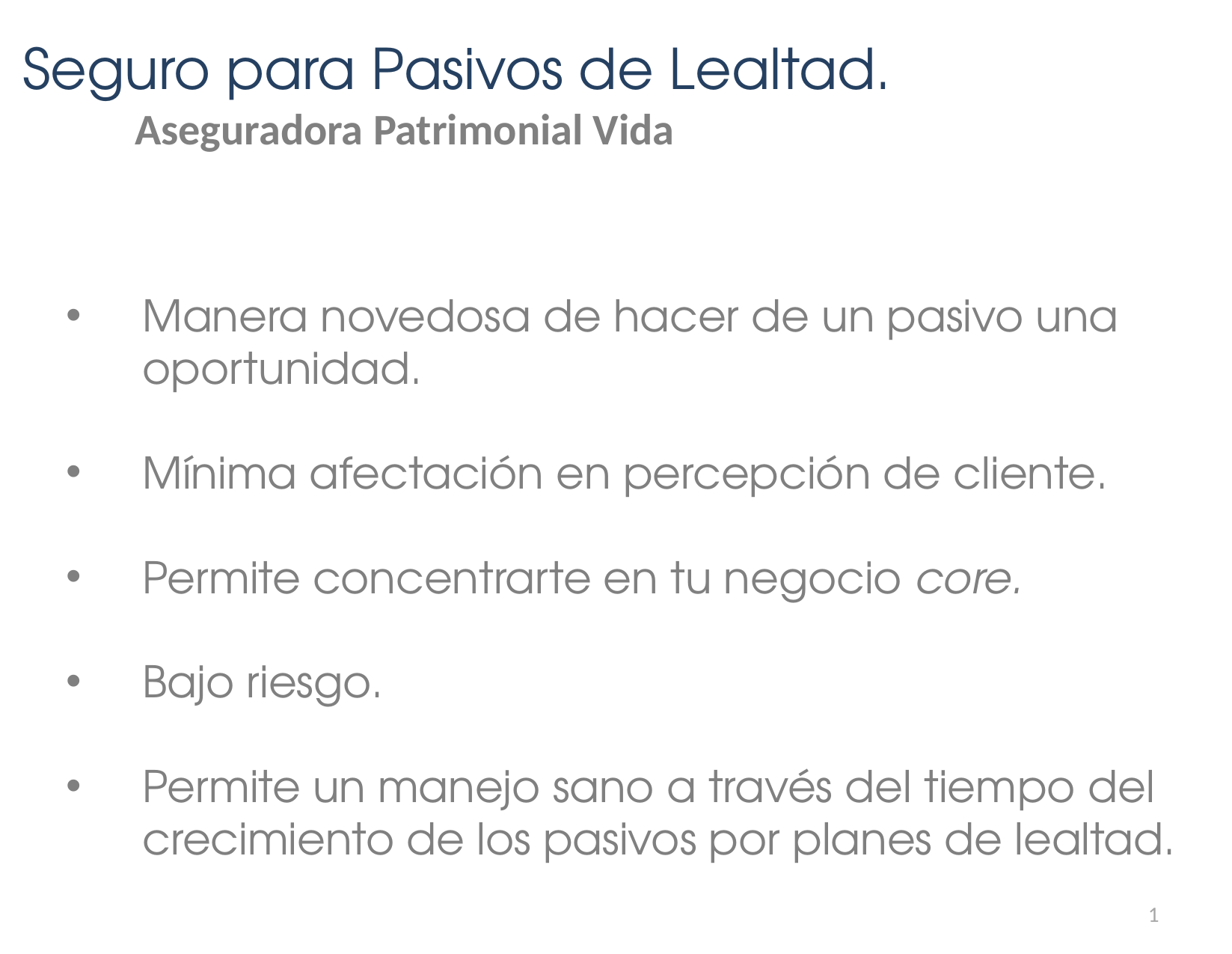

Seguro para Pasivos de Lealtad.
	Aseguradora Patrimonial Vida

Manera novedosa de hacer de un pasivo una oportunidad.

Mínima afectación en percepción de cliente.

Permite concentrarte en tu negocio core.

Bajo riesgo.

Permite un manejo sano a través del tiempo del crecimiento de los pasivos por planes de lealtad.
1